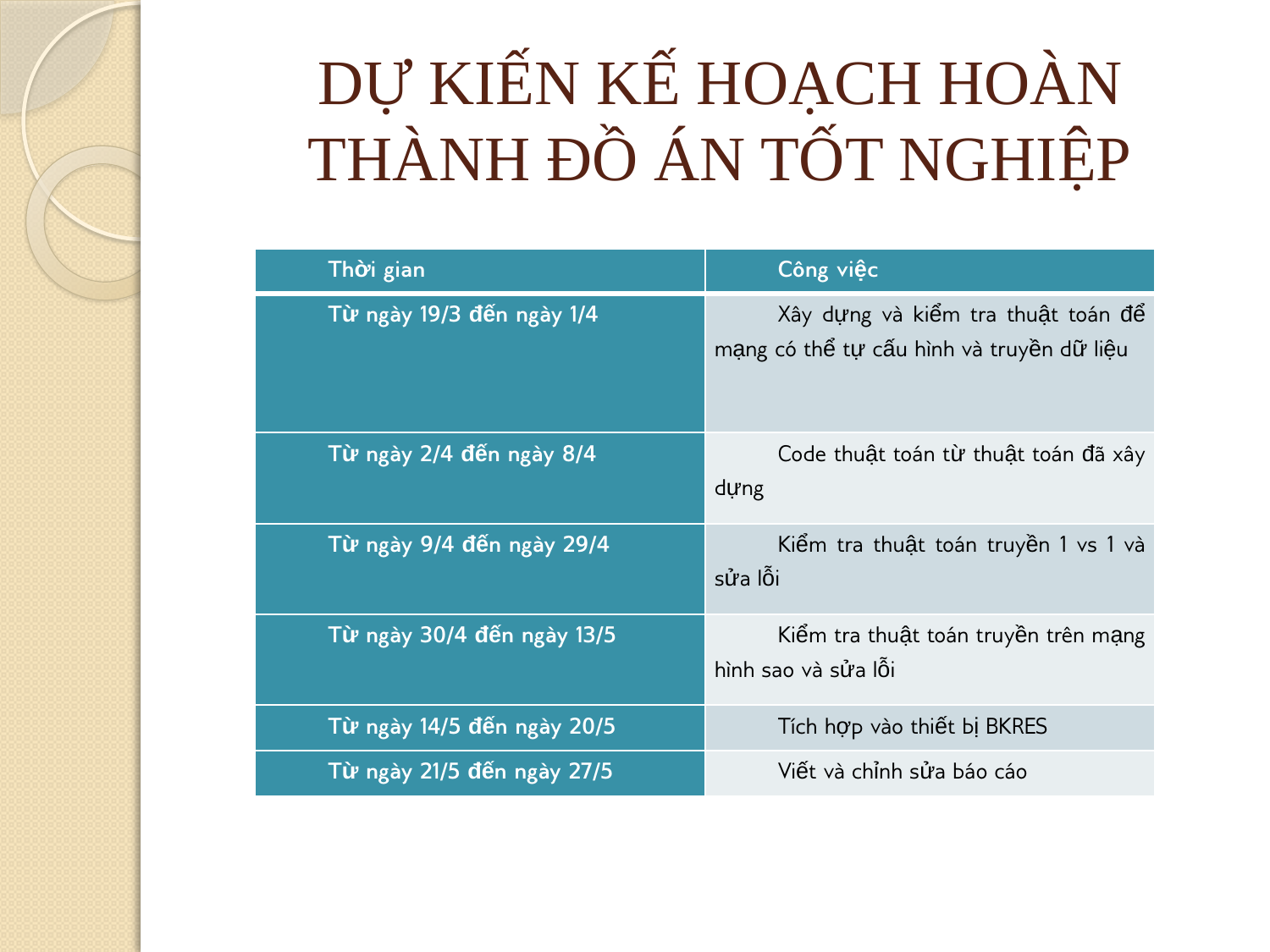

# DỰ KIẾN KẾ HOẠCH HOÀN THÀNH ĐỒ ÁN TỐT NGHIỆP

| Thời gian | Công việc |
| --- | --- |
| Từ ngày 19/3 đến ngày 1/4 | Xây dựng và kiểm tra thuật toán để mạng có thể tự cấu hình và truyền dữ liệu |
| Từ ngày 2/4 đến ngày 8/4 | Code thuật toán từ thuật toán đã xây dựng |
| Từ ngày 9/4 đến ngày 29/4 | Kiểm tra thuật toán truyền 1 vs 1 và sửa lỗi |
| Từ ngày 30/4 đến ngày 13/5 | Kiểm tra thuật toán truyền trên mạng hình sao và sửa lỗi |
| Từ ngày 14/5 đến ngày 20/5 | Tích hợp vào thiết bị BKRES |
| Từ ngày 21/5 đến ngày 27/5 | Viết và chỉnh sửa báo cáo |